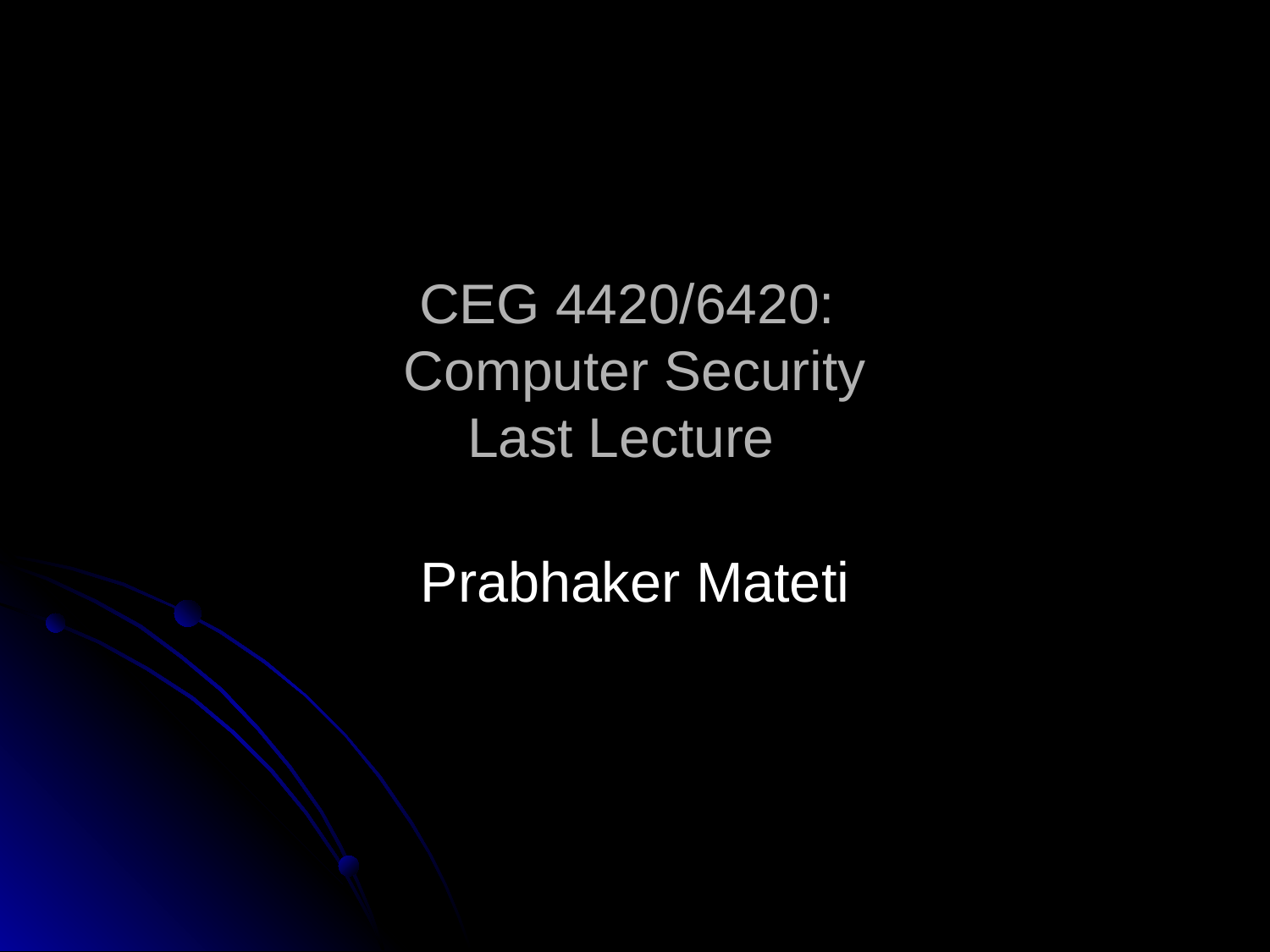

# CEG 4420/6420: Computer Security Last Lecture
Prabhaker Mateti